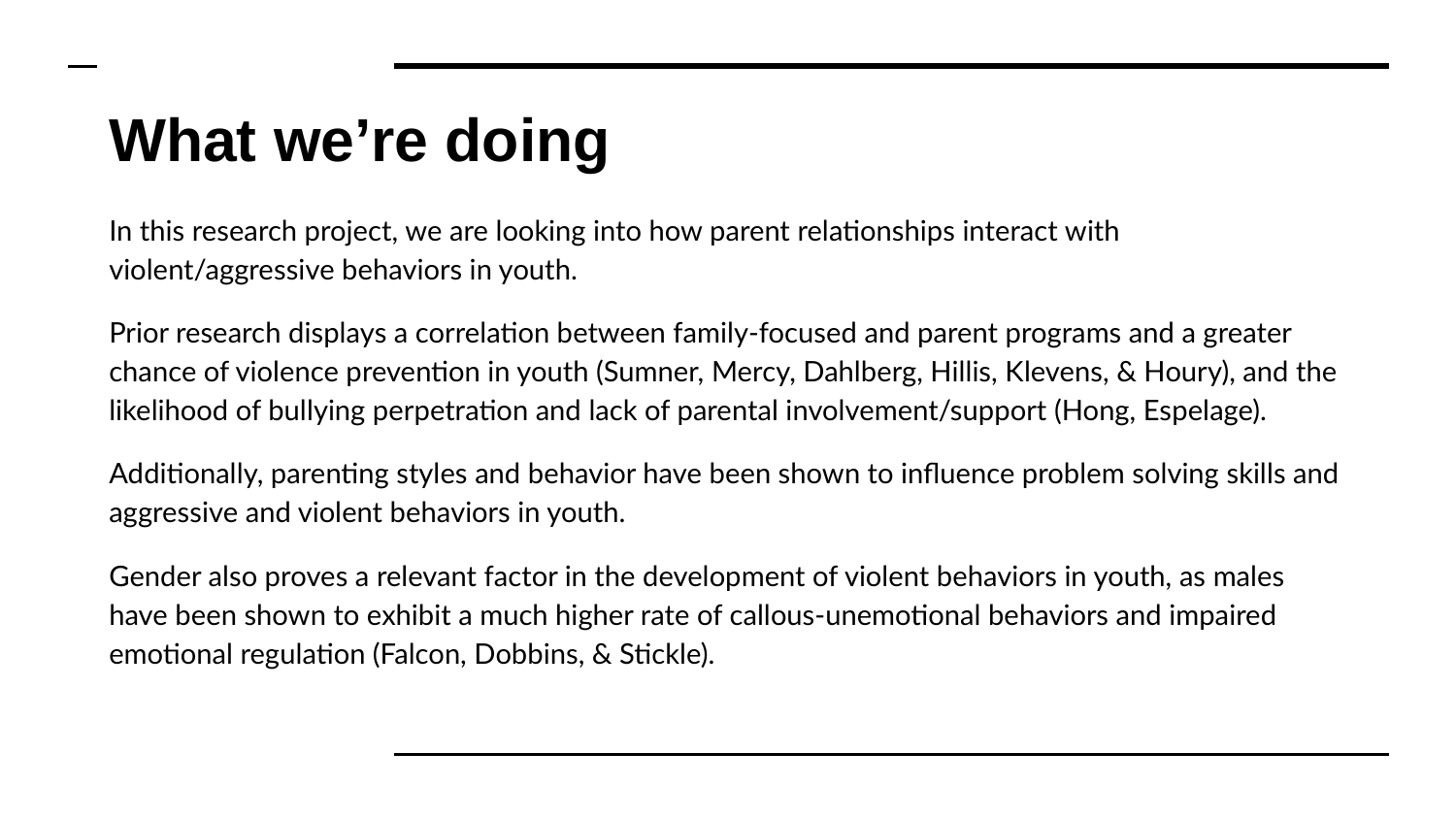

# What we’re doing
In this research project, we are looking into how parent relationships interact with violent/aggressive behaviors in youth.
Prior research displays a correlation between family-focused and parent programs and a greater chance of violence prevention in youth (Sumner, Mercy, Dahlberg, Hillis, Klevens, & Houry), and the  likelihood of bullying perpetration and lack of parental involvement/support (Hong, Espelage).
Additionally, parenting styles and behavior have been shown to influence problem solving skills and aggressive and violent behaviors in youth.
Gender also proves a relevant factor in the development of violent behaviors in youth, as males have been shown to exhibit a much higher rate of callous-unemotional behaviors and impaired emotional regulation (Falcon, Dobbins, & Stickle).